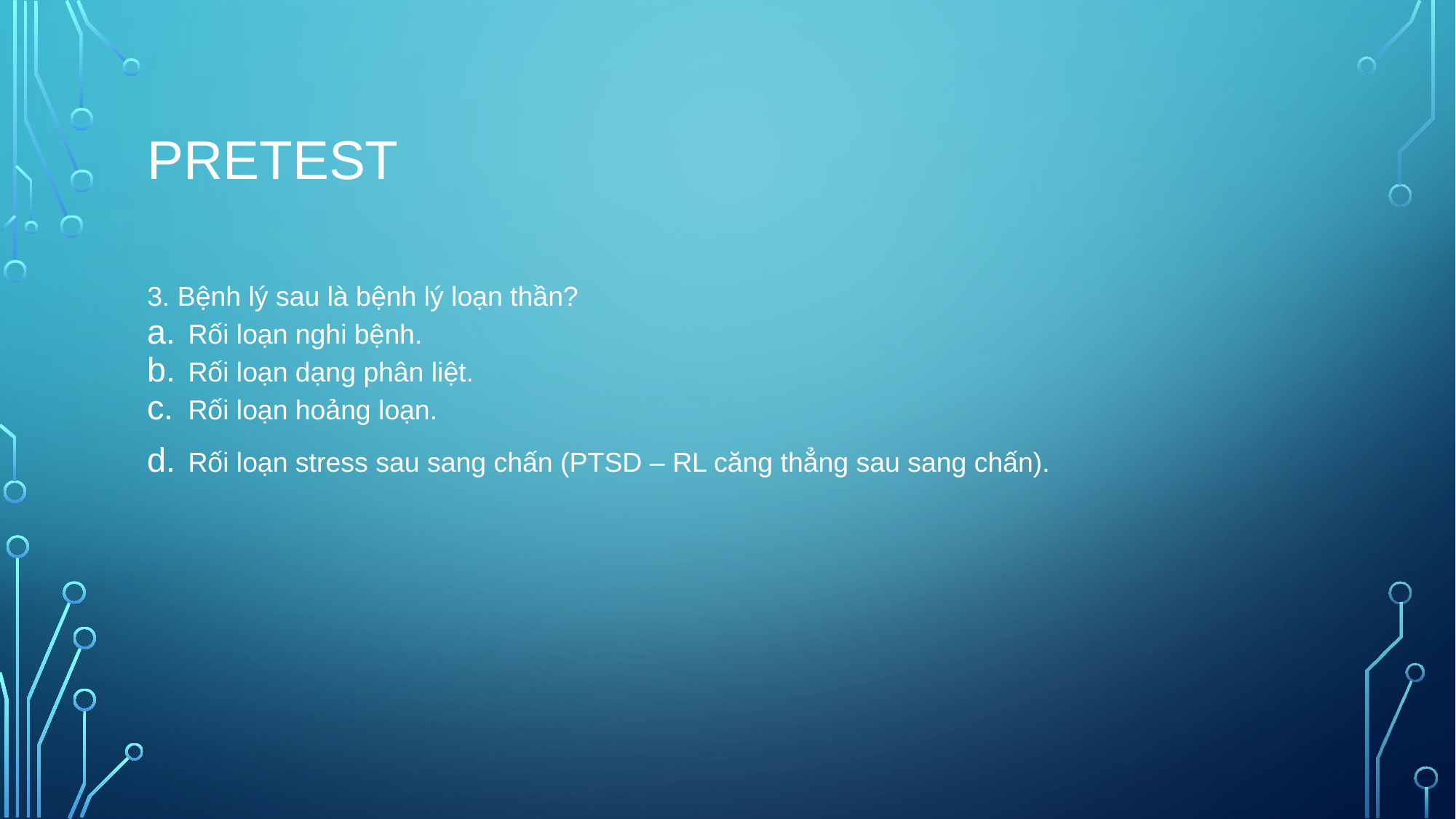

# pretest
3. Bệnh lý sau là bệnh lý loạn thần?
Rối loạn nghi bệnh.
Rối loạn dạng phân liệt.
Rối loạn hoảng loạn.
Rối loạn stress sau sang chấn (PTSD – RL căng thẳng sau sang chấn).